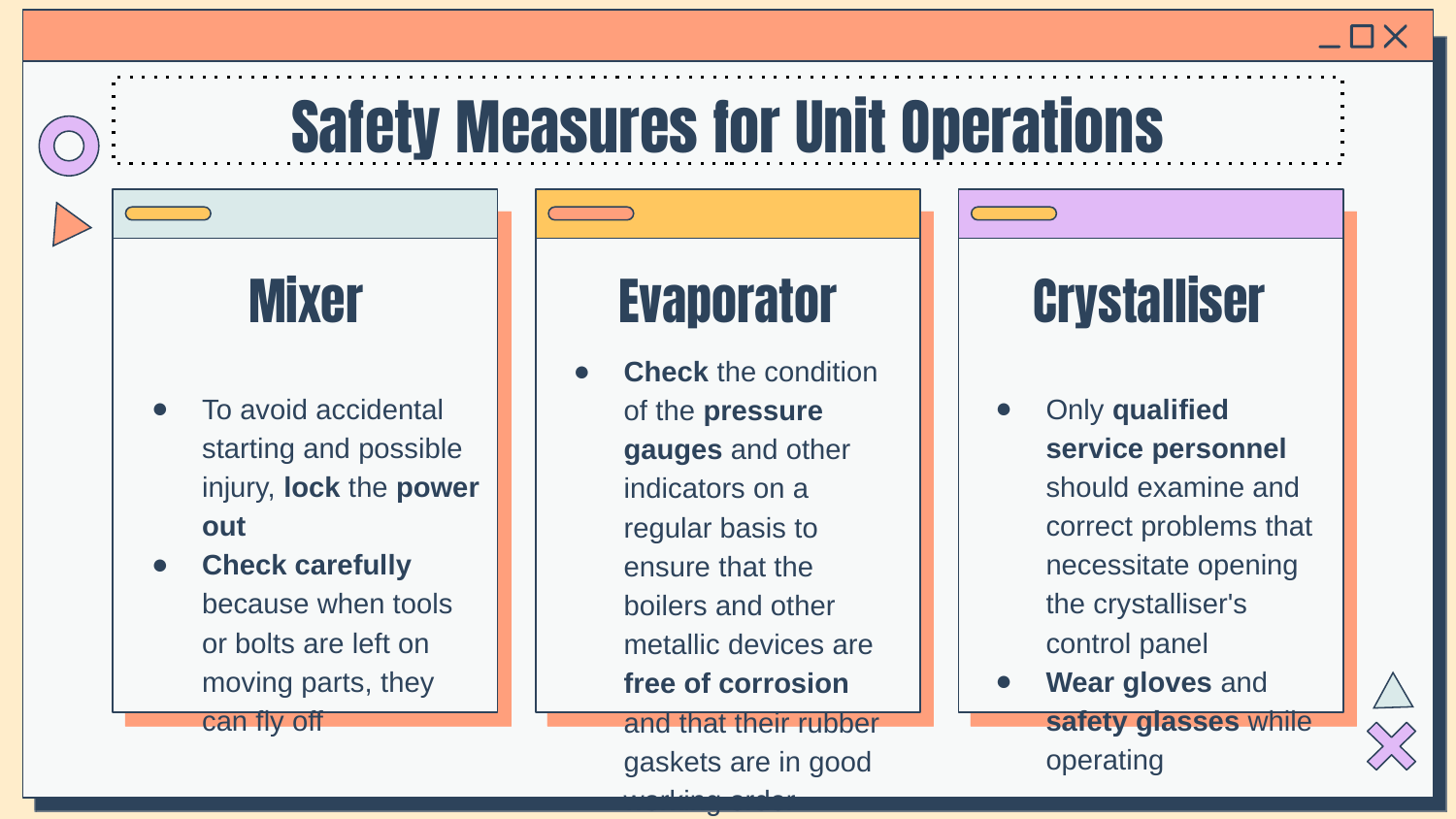

Safety Measures for Unit Operations
Mixer
Evaporator
# Crystalliser
Check the condition of the pressure gauges and other indicators on a regular basis to ensure that the boilers and other metallic devices are free of corrosion and that their rubber gaskets are in good working order
To avoid accidental starting and possible injury, lock the power out
Check carefully because when tools or bolts are left on moving parts, they can fly off
Only qualified service personnel should examine and correct problems that necessitate opening the crystalliser's control panel
Wear gloves and safety glasses while operating